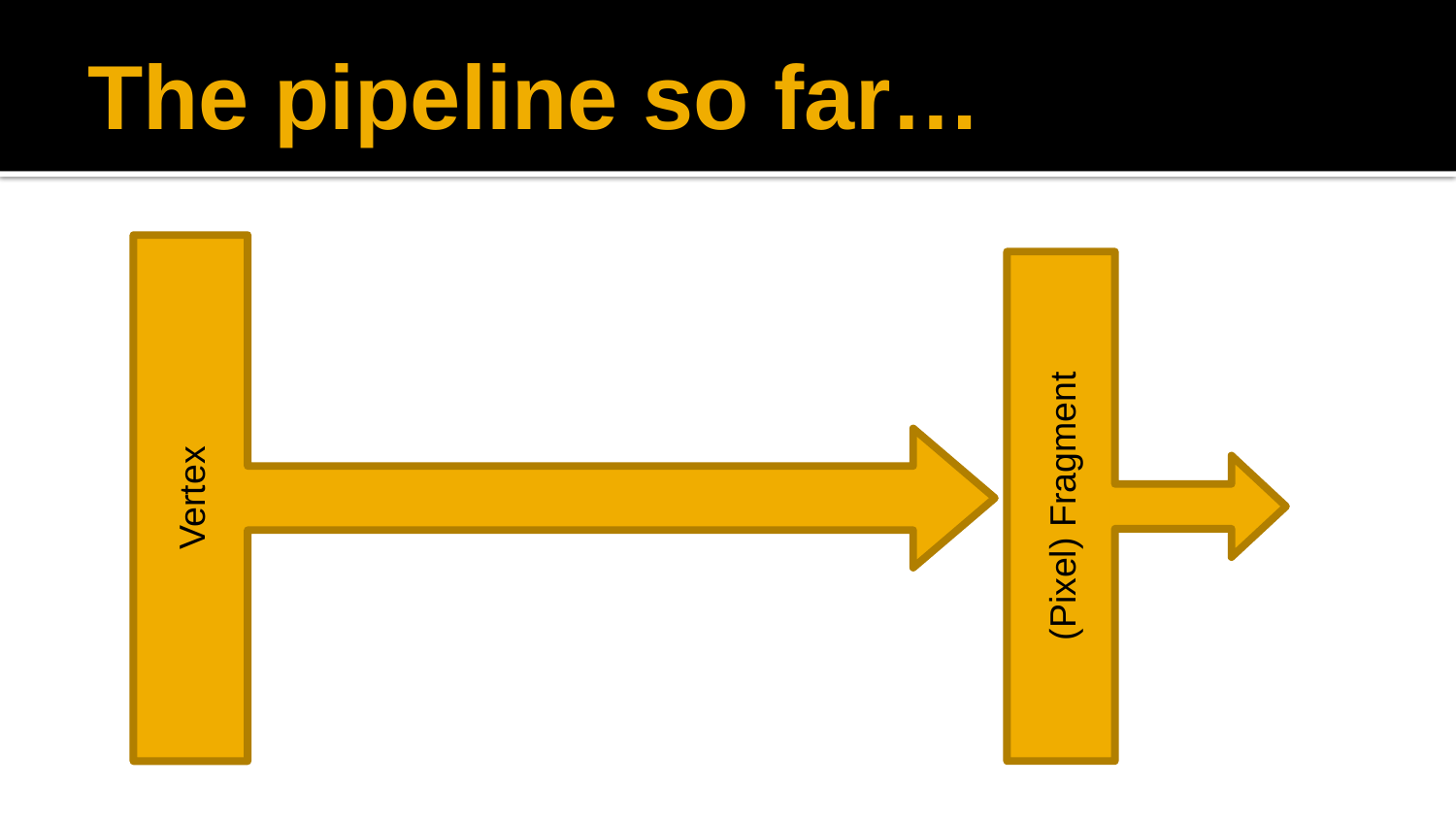

# The pipeline so far…
Vertex
(Pixel) Fragment